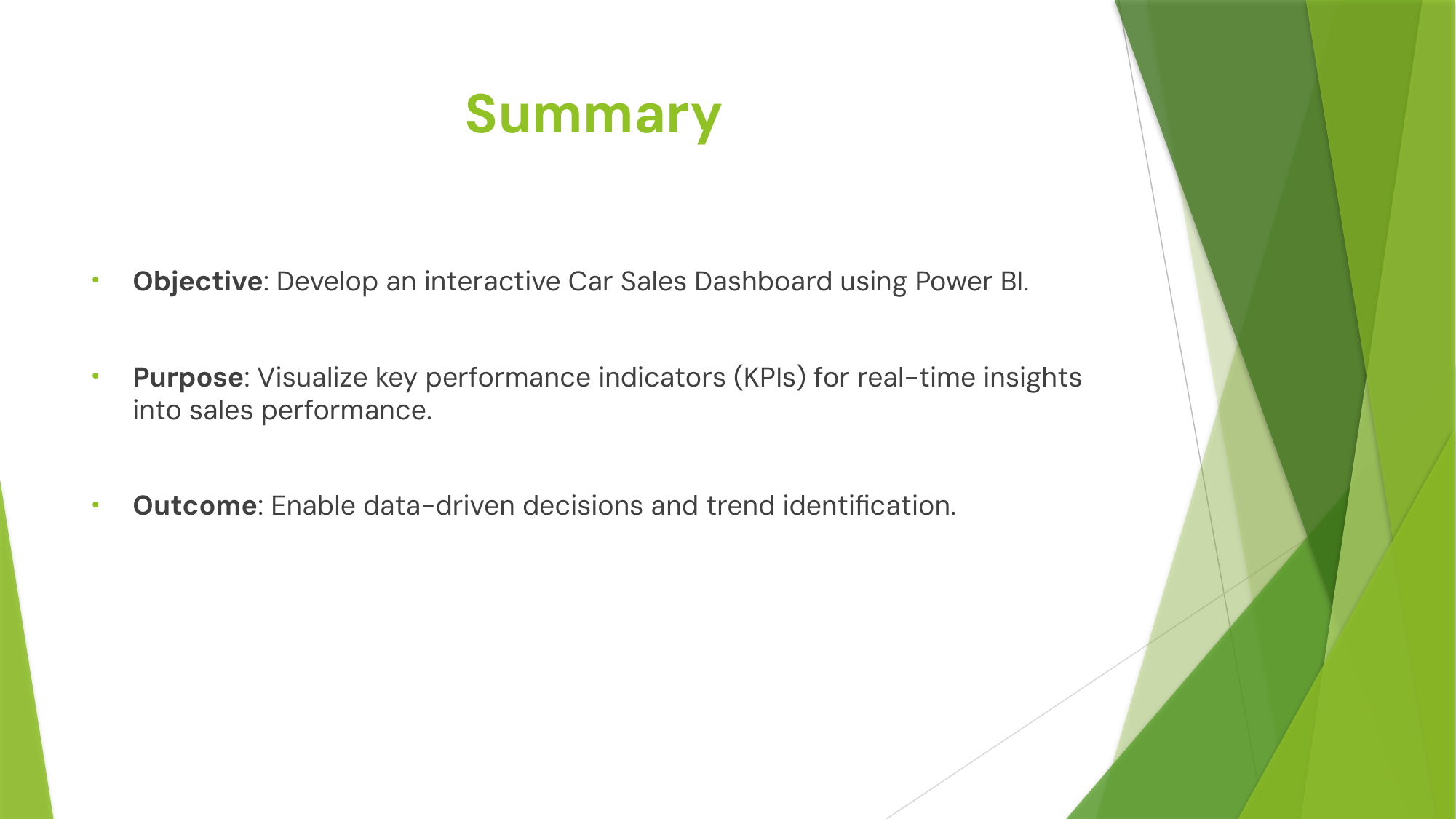

# Summary
Objective: Develop an interactive Car Sales Dashboard using Power BI.

Purpose: Visualize key performance indicators (KPIs) for real-time insights into sales performance.

Outcome: Enable data-driven decisions and trend identification.